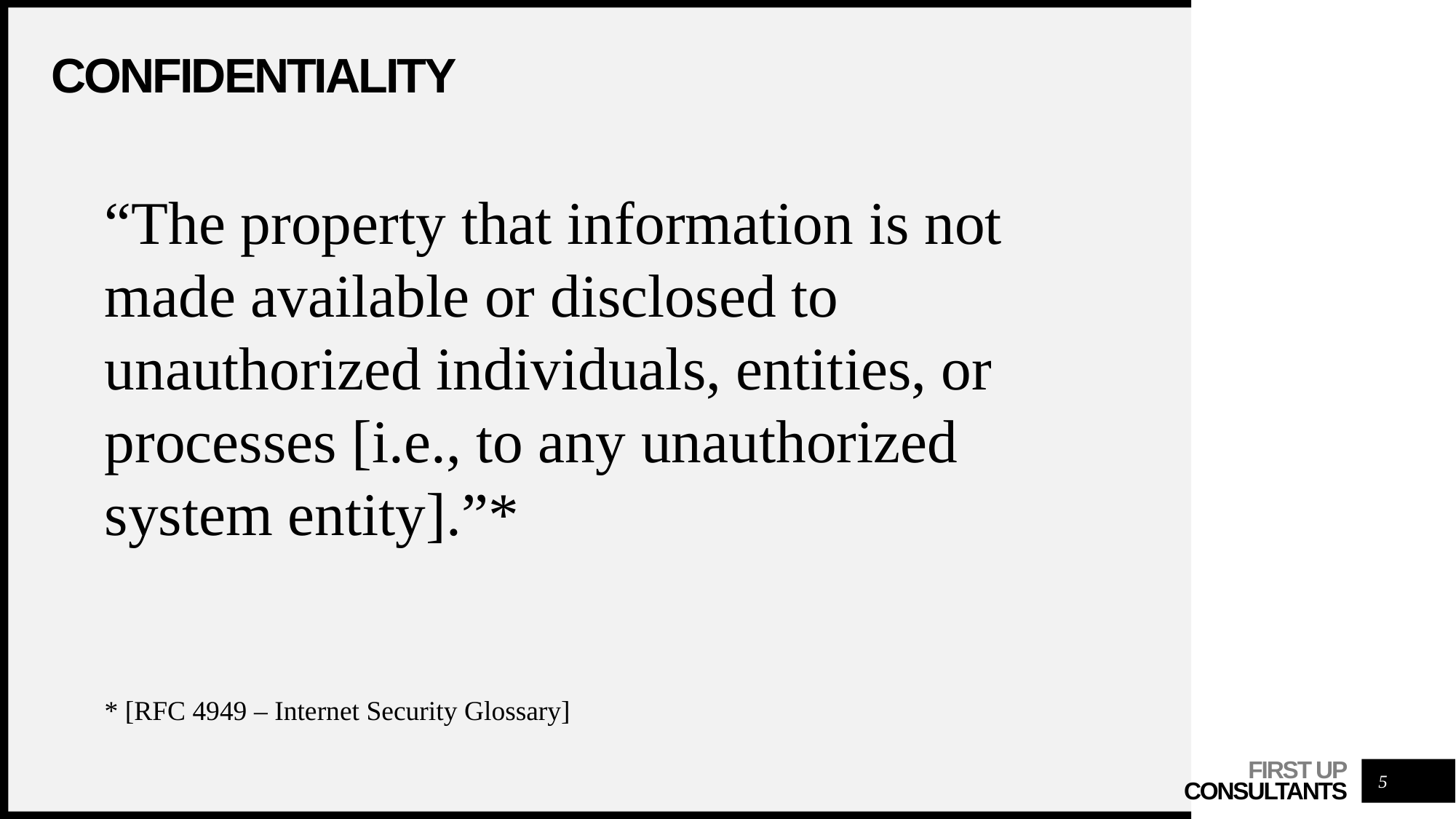

# Confidentiality
“The property that information is not made available or disclosed to unauthorized individuals, entities, or processes [i.e., to any unauthorized system entity].”*

* [RFC 4949 – Internet Security Glossary]
5